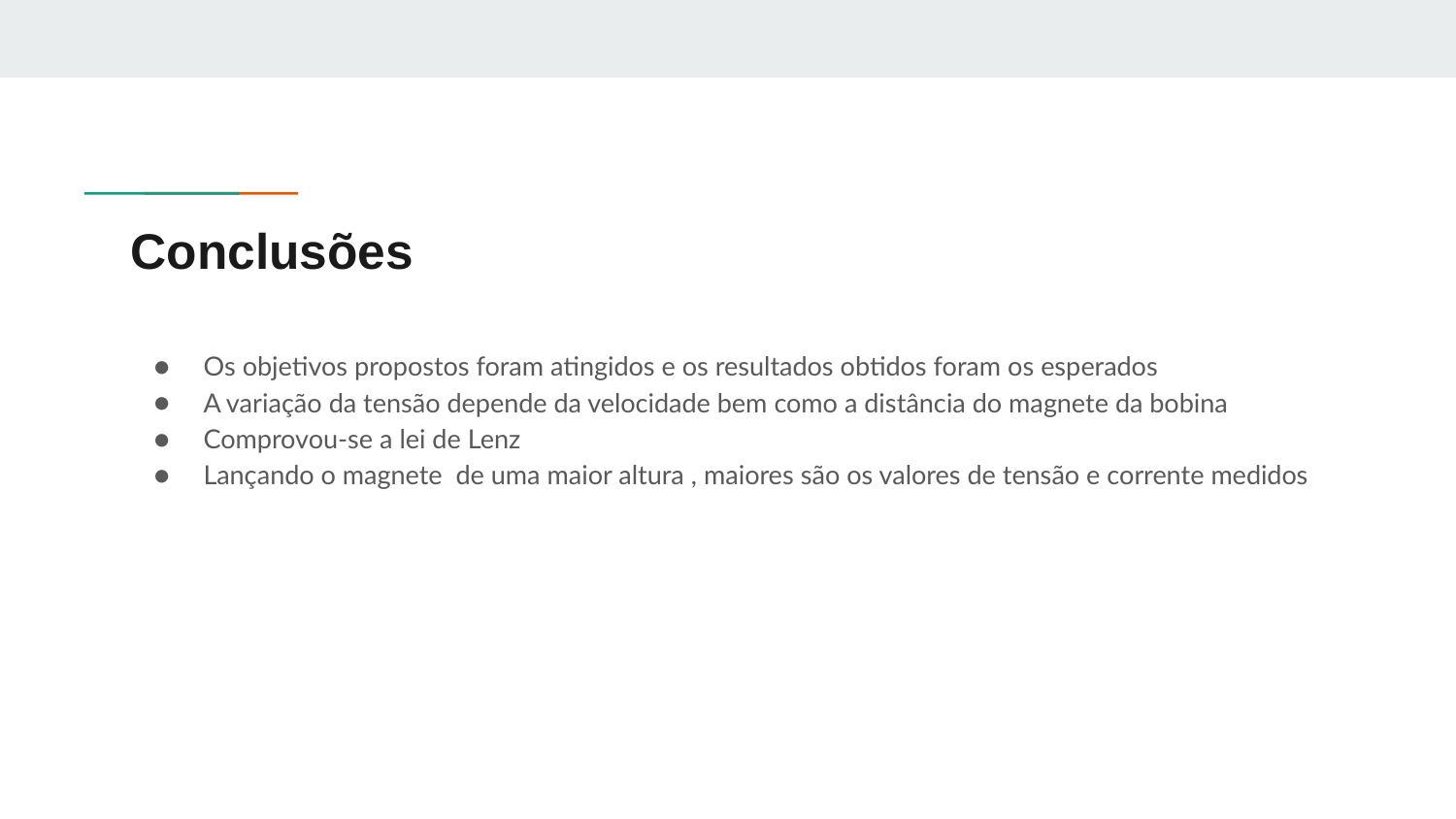

# Conclusões
Os objetivos propostos foram atingidos e os resultados obtidos foram os esperados
A variação da tensão depende da velocidade bem como a distância do magnete da bobina
Comprovou-se a lei de Lenz
Lançando o magnete  de uma maior altura , maiores são os valores de tensão e corrente medidos